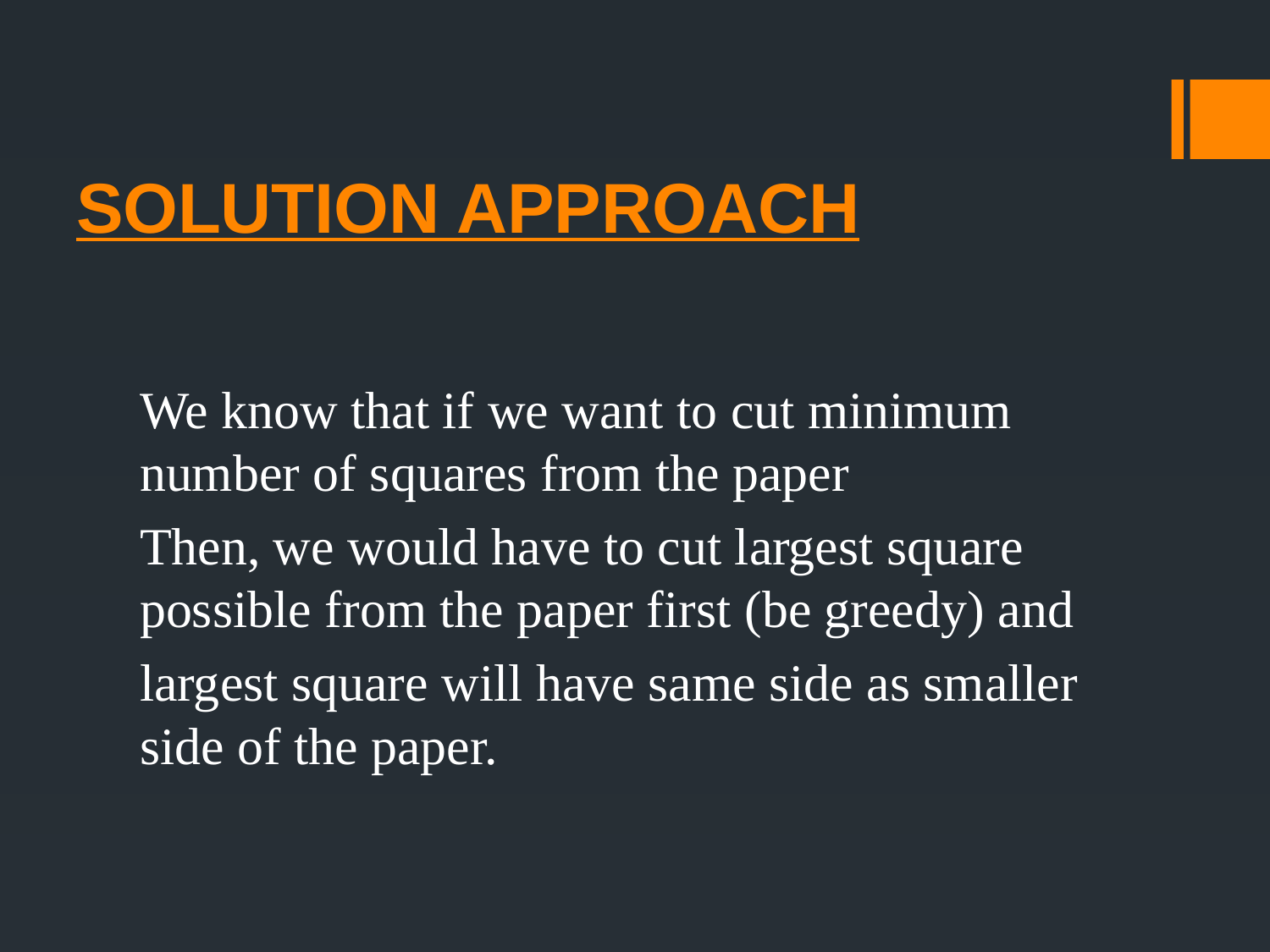

# SOLUTION APPROACH

We know that if we want to cut minimum number of squares from the paper
Then, we would have to cut largest square possible from the paper first (be greedy) and
largest square will have same side as smaller side of the paper.